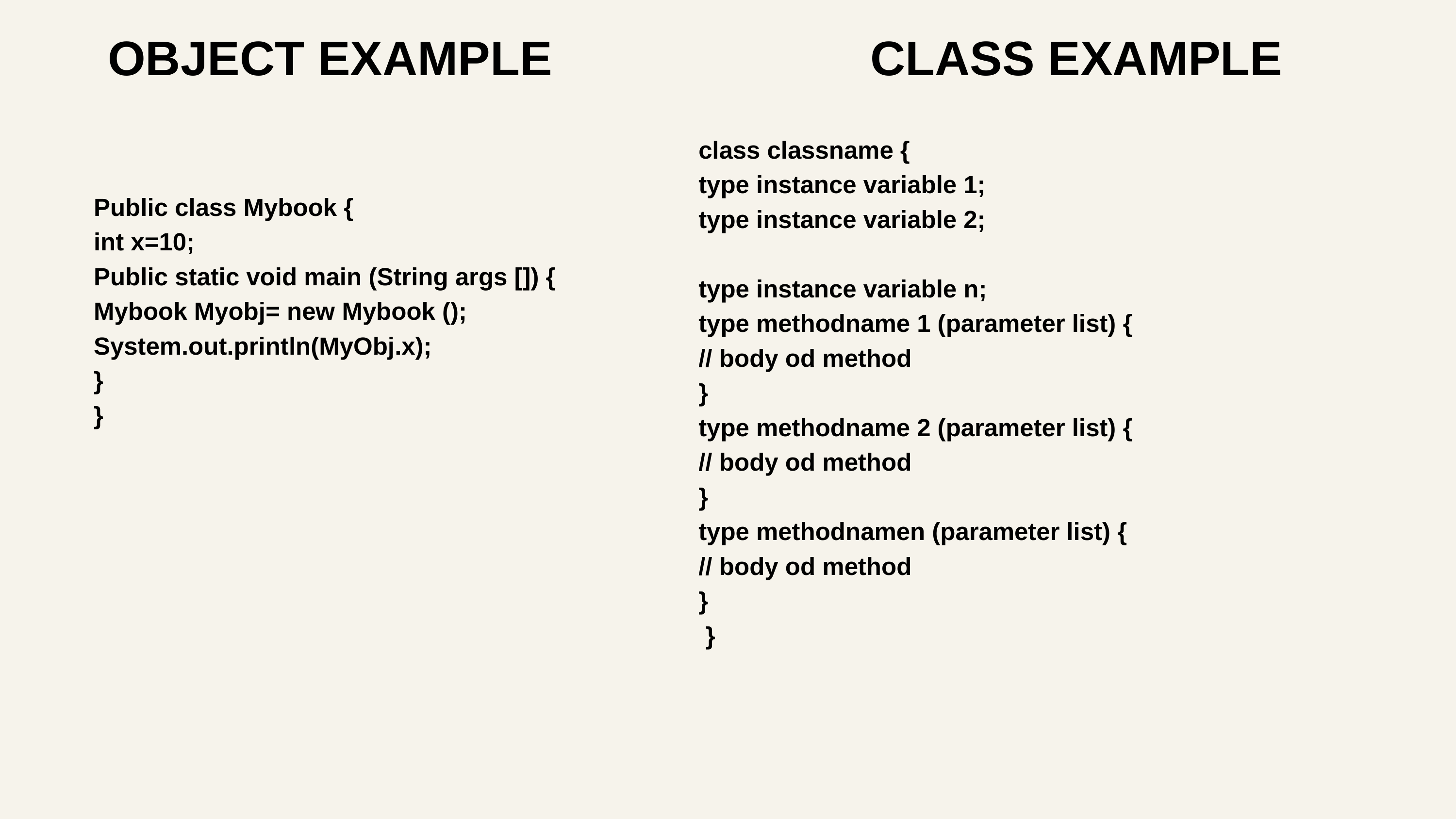

OBJECT EXAMPLE
CLASS EXAMPLE
class classname {
type instance variable 1;
type instance variable 2;

type instance variable n;
type methodname 1 (parameter list) {
// body od method
}
type methodname 2 (parameter list) {
// body od method
}
type methodnamen (parameter list) {
// body od method
}
 }

Public class Mybook {
int x=10;
Public static void main (String args []) {
Mybook Myobj= new Mybook ();
System.out.println(MyObj.x);
}
}